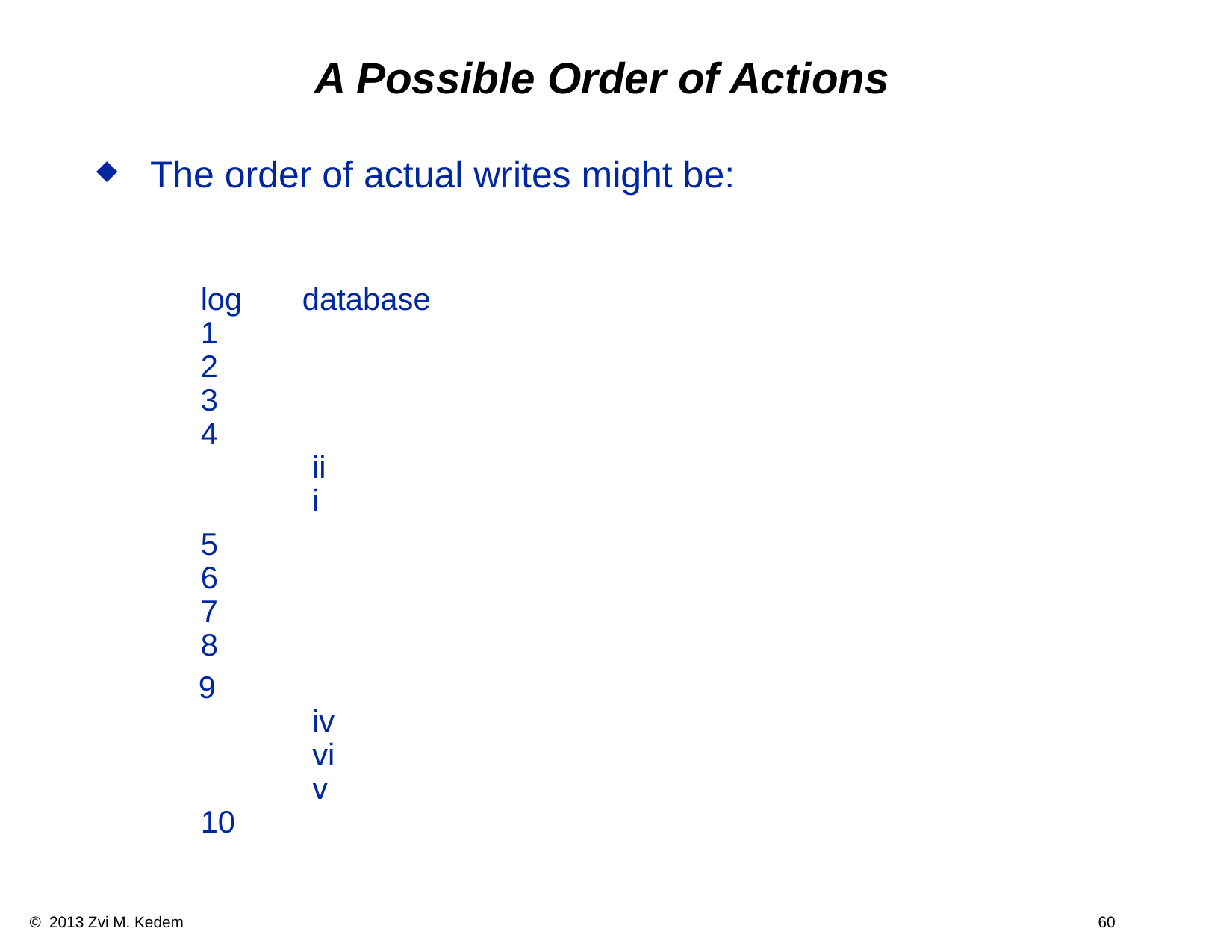

A Possible Order of Actions
The order of actual writes might be:
log       database
1
2
3
4
             ii
             i
	5
6
7
8
    9
             iv
             vi
             v
10